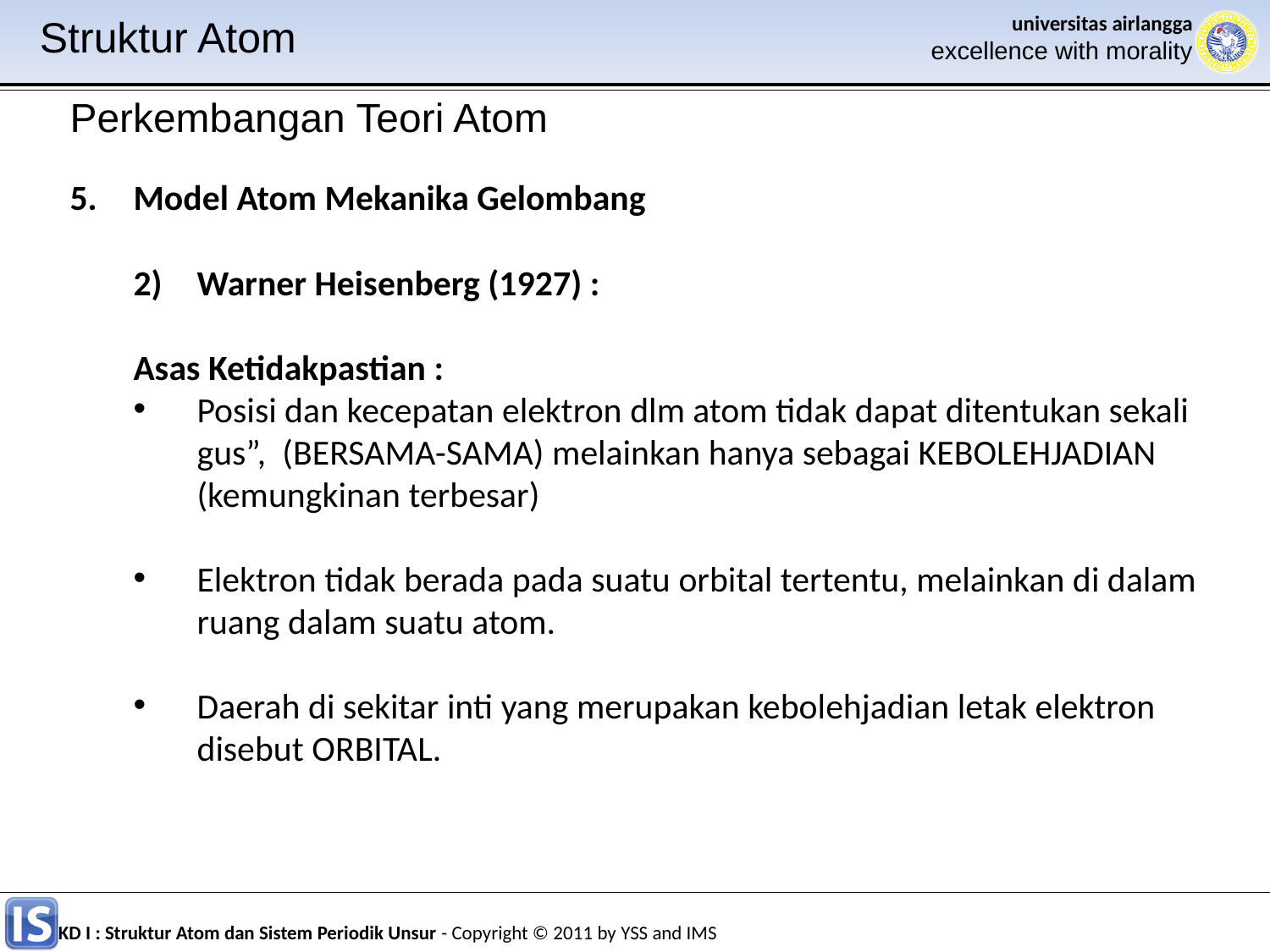

Struktur Atom
Perkembangan Teori Atom
Model Atom Mekanika Gelombang

Warner Heisenberg (1927) :

Asas Ketidakpastian :
Posisi dan kecepatan elektron dlm atom tidak dapat ditentukan sekali gus”,  (BERSAMA-SAMA) melainkan hanya sebagai KEBOLEHJADIAN (kemungkinan terbesar)

Elektron tidak berada pada suatu orbital tertentu, melainkan di dalam ruang dalam suatu atom.

Daerah di sekitar inti yang merupakan kebolehjadian letak elektron disebut ORBITAL.
17